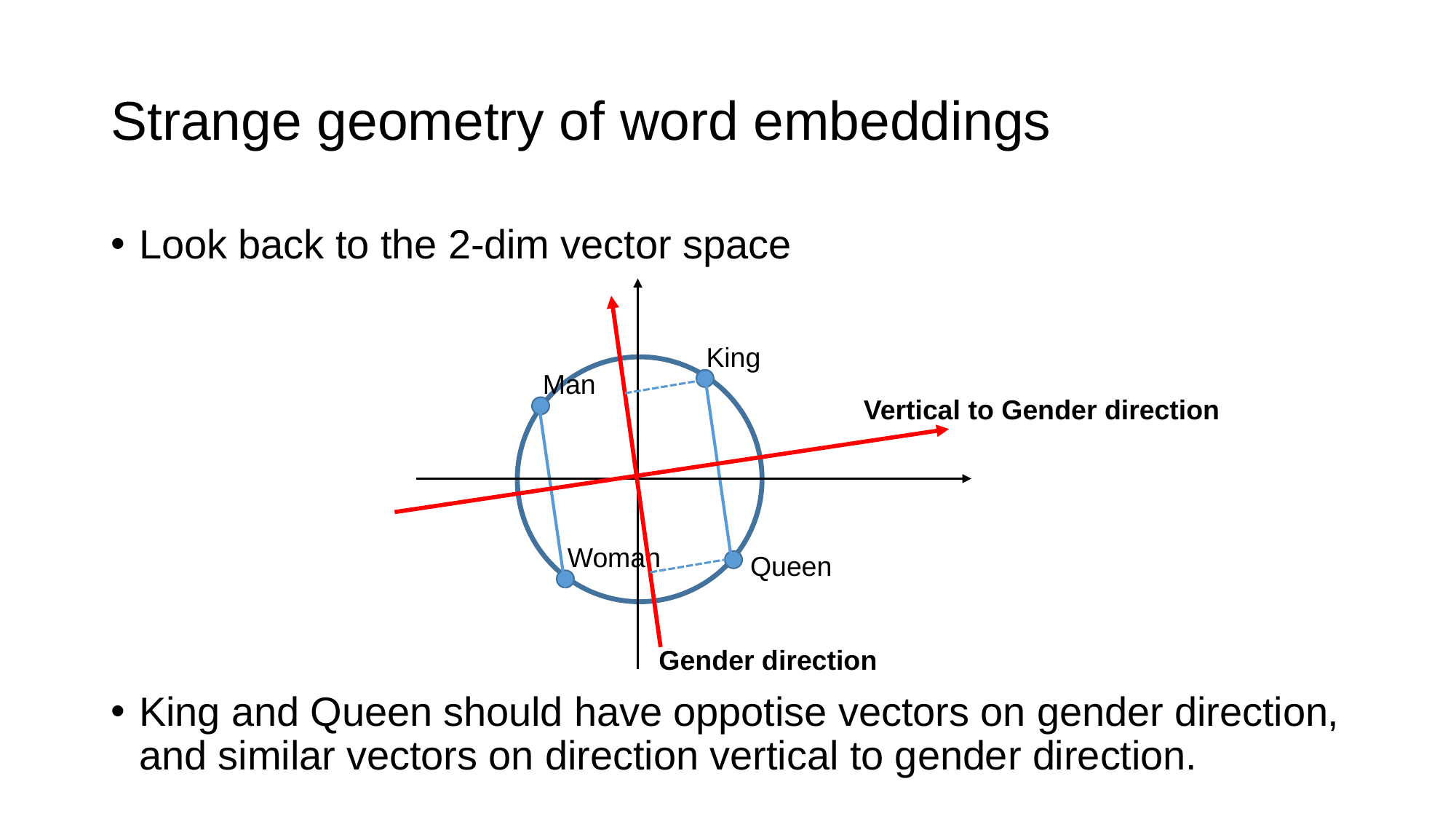

# Strange geometry of word embeddings
Look back to the 2-dim vector space

King and Queen should have oppotise vectors on gender direction, and similar vectors on direction vertical to gender direction.

King

Man

Woman

Queen

Vertical to Gender direction
Gender direction